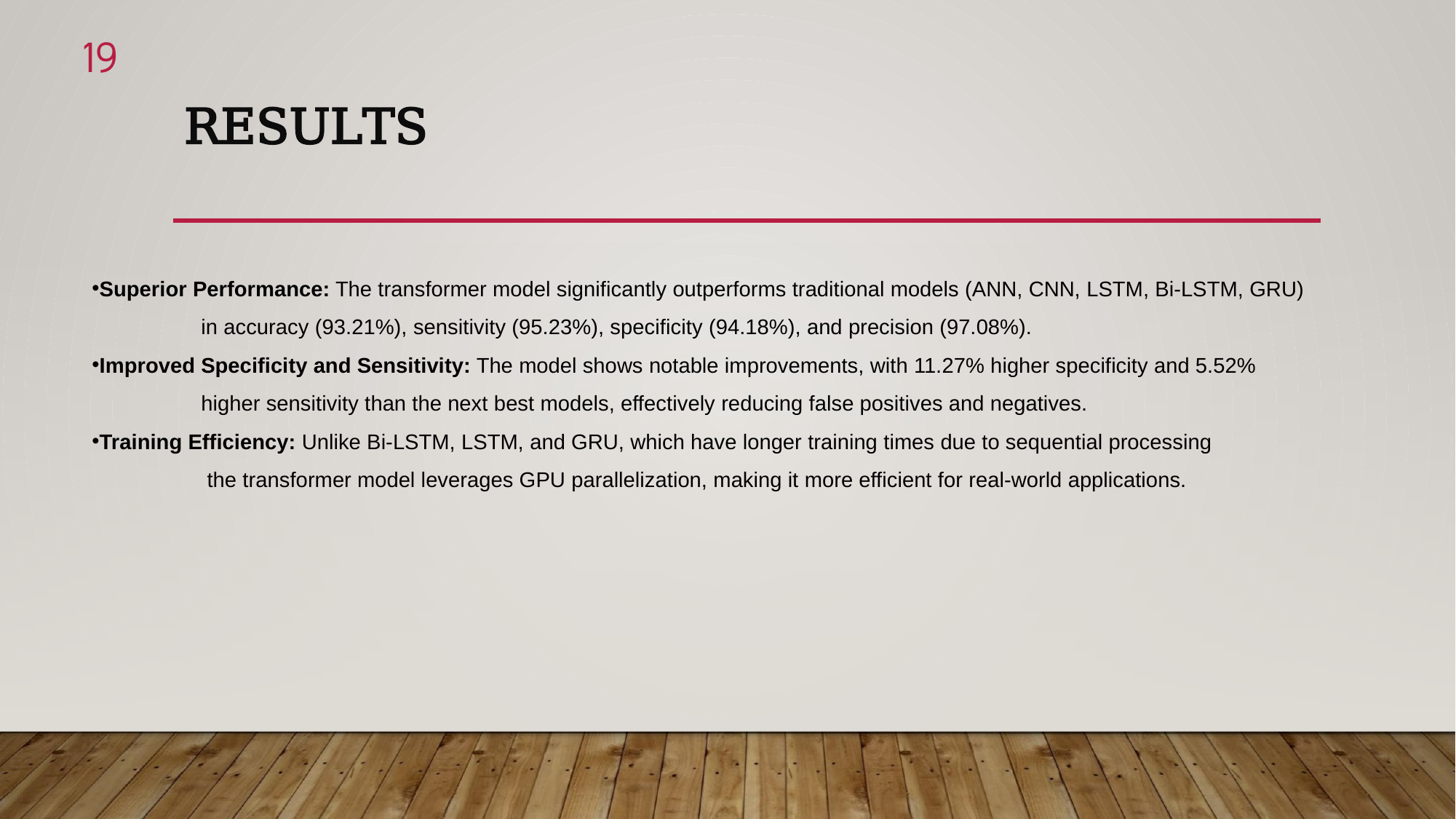

19
# RESULTS
Superior Performance: The transformer model significantly outperforms traditional models (ANN, CNN, LSTM, Bi-LSTM, GRU)
	in accuracy (93.21%), sensitivity (95.23%), specificity (94.18%), and precision (97.08%).
Improved Specificity and Sensitivity: The model shows notable improvements, with 11.27% higher specificity and 5.52%
	higher sensitivity than the next best models, effectively reducing false positives and negatives.
Training Efficiency: Unlike Bi-LSTM, LSTM, and GRU, which have longer training times due to sequential processing
	 the transformer model leverages GPU parallelization, making it more efficient for real-world applications.